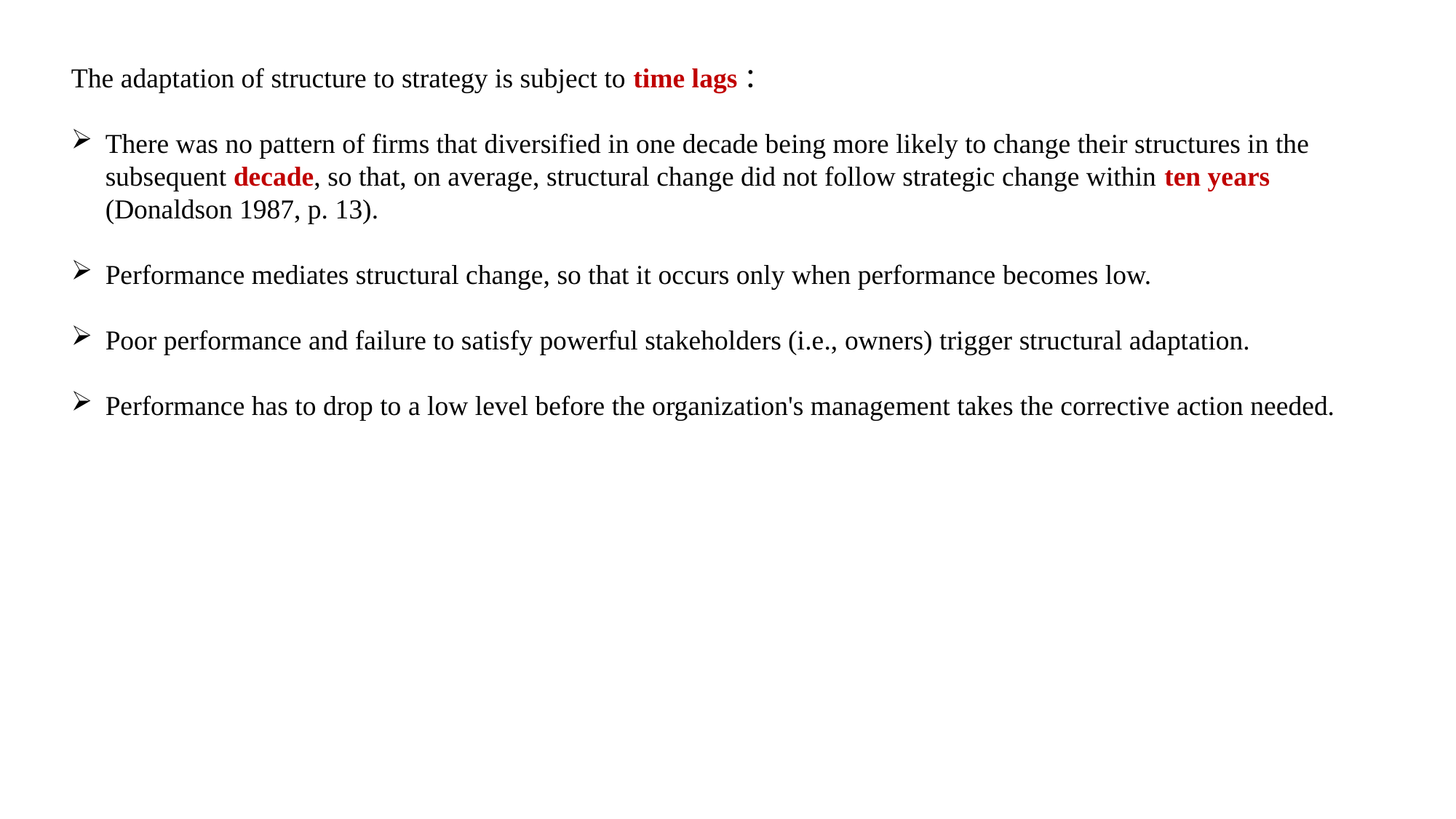

The adaptation of structure to strategy is subject to time lags：

There was no pattern of firms that diversified in one decade being more likely to change their structures in the subsequent decade, so that, on average, structural change did not follow strategic change within ten years (Donaldson 1987, p. 13).

Performance mediates structural change, so that it occurs only when performance becomes low.

Poor performance and failure to satisfy powerful stakeholders (i.e., owners) trigger structural adaptation.

Performance has to drop to a low level before the organization's management takes the corrective action needed.